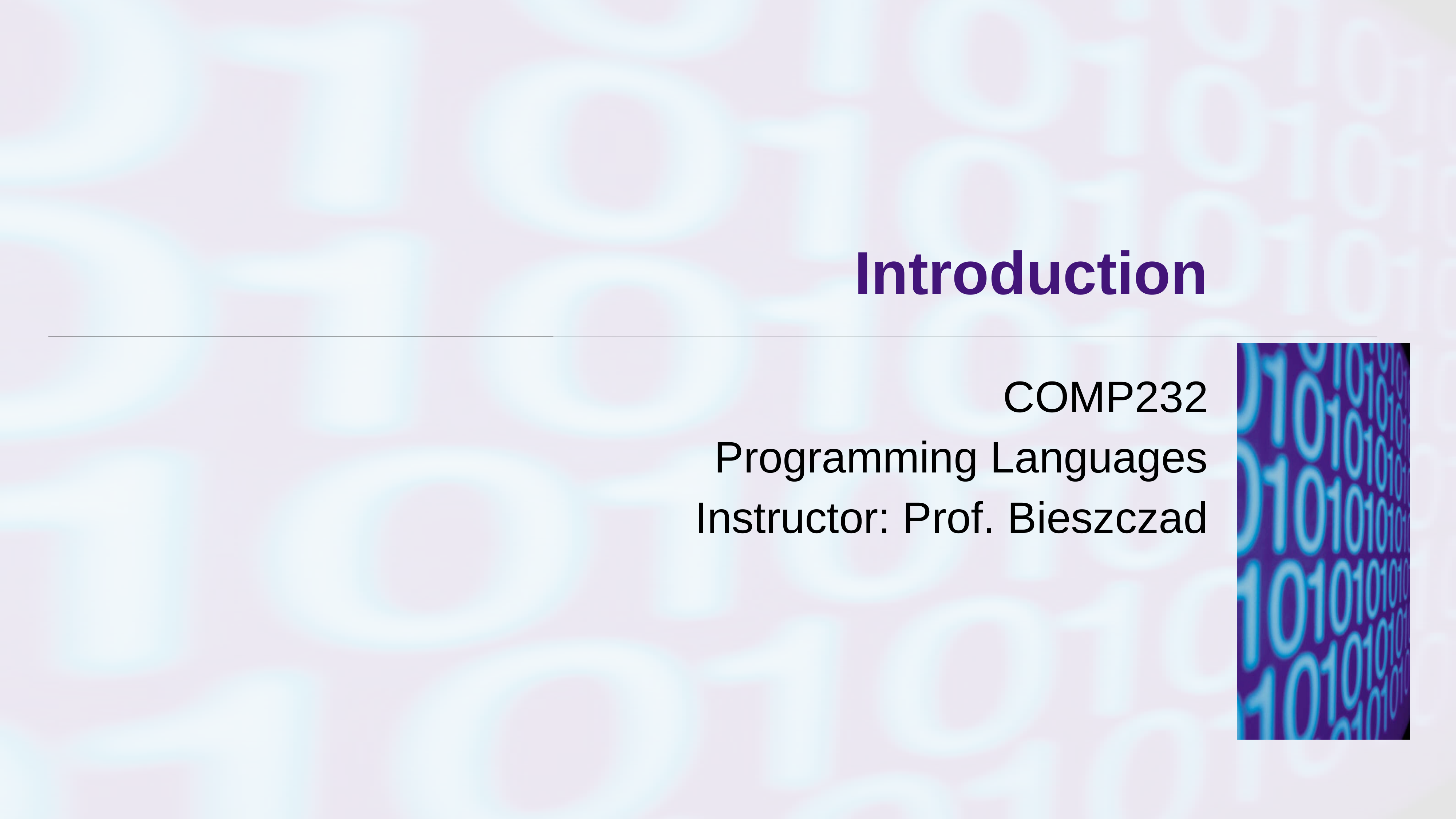

# Introduction
COMP232
Programming Languages
Instructor: Prof. Bieszczad